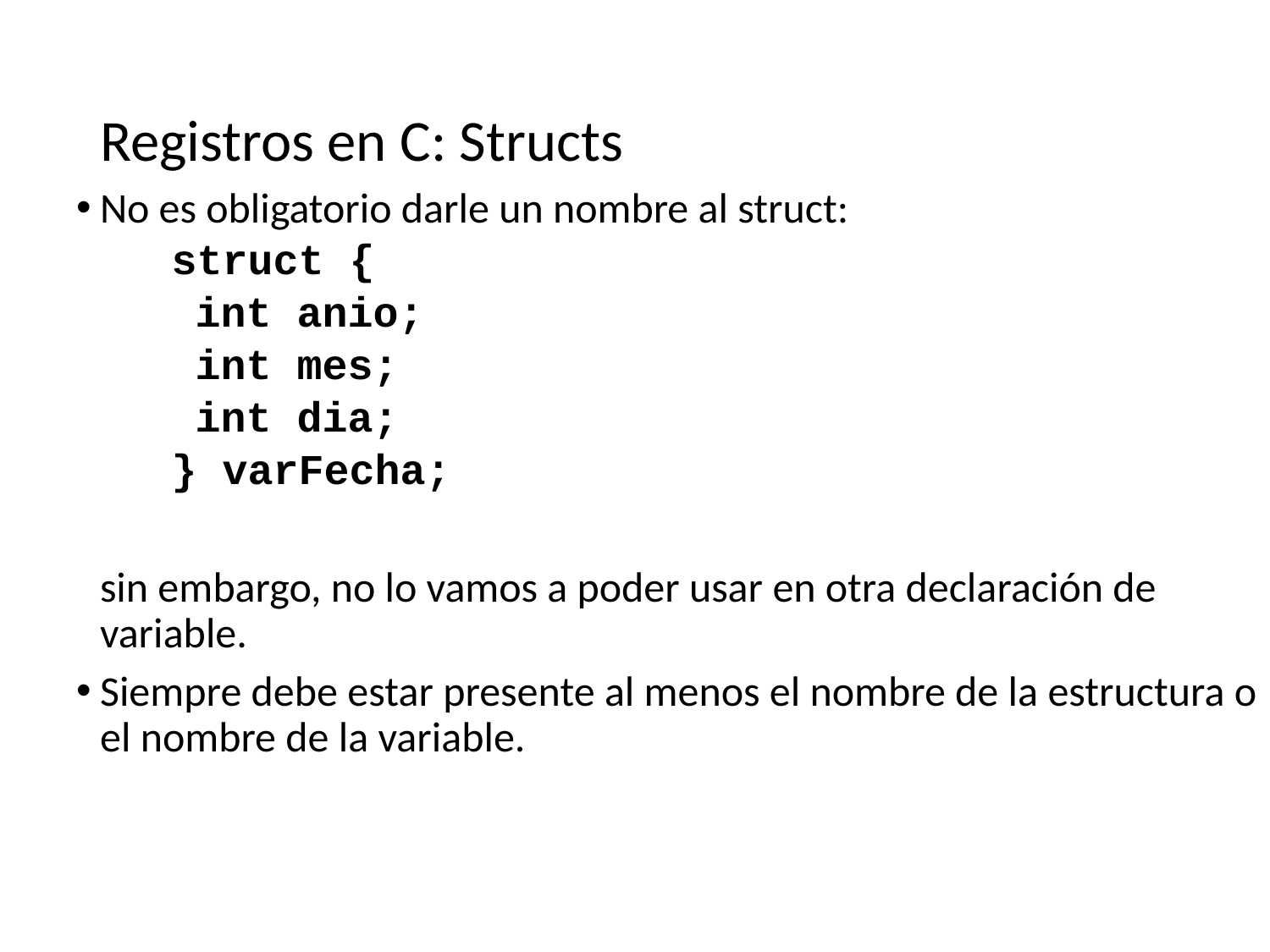

# Registros en C: Structs
No es obligatorio darle un nombre al struct:
struct {
	int anio;
	int mes;
	int dia;
} varFecha;

	sin embargo, no lo vamos a poder usar en otra declaración de variable.
Siempre debe estar presente al menos el nombre de la estructura o el nombre de la variable.